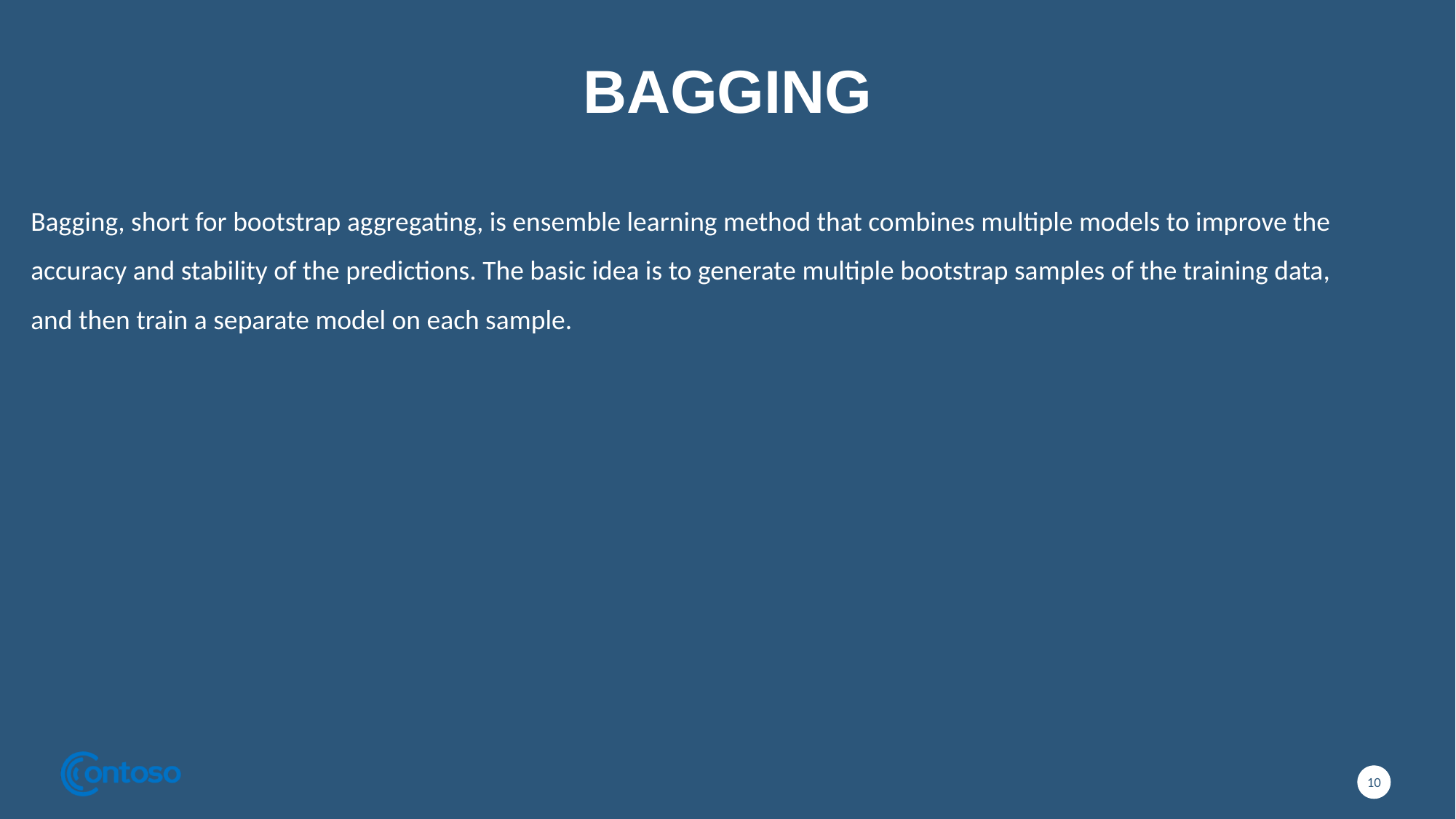

# BAGGING
Bagging, short for bootstrap aggregating, is ensemble learning method that combines multiple models to improve the accuracy and stability of the predictions. The basic idea is to generate multiple bootstrap samples of the training data, and then train a separate model on each sample.

10